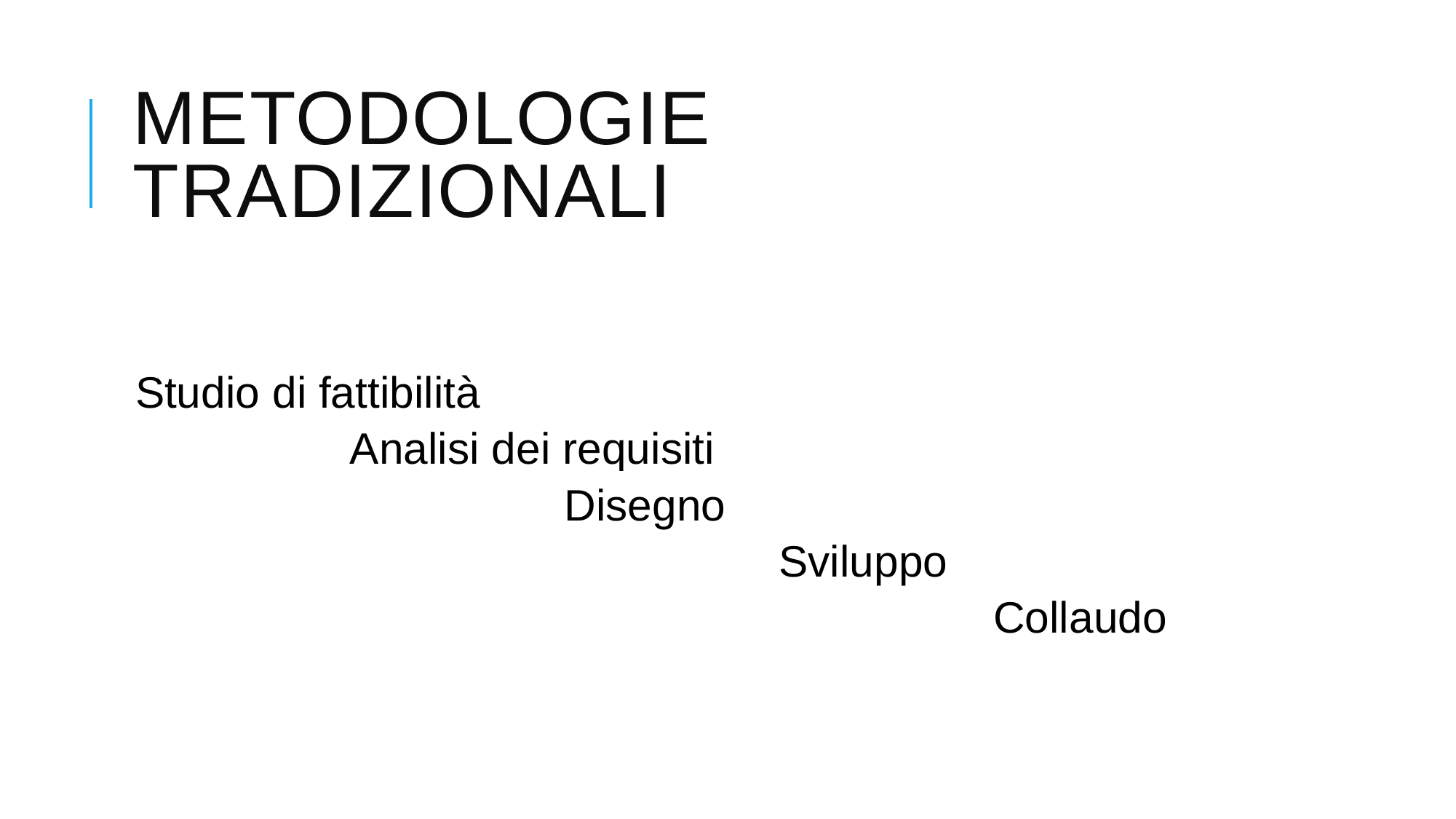

# Metodologie tradizionali
Studio di fattibilità
Analisi dei requisiti
Disegno
Sviluppo
Collaudo